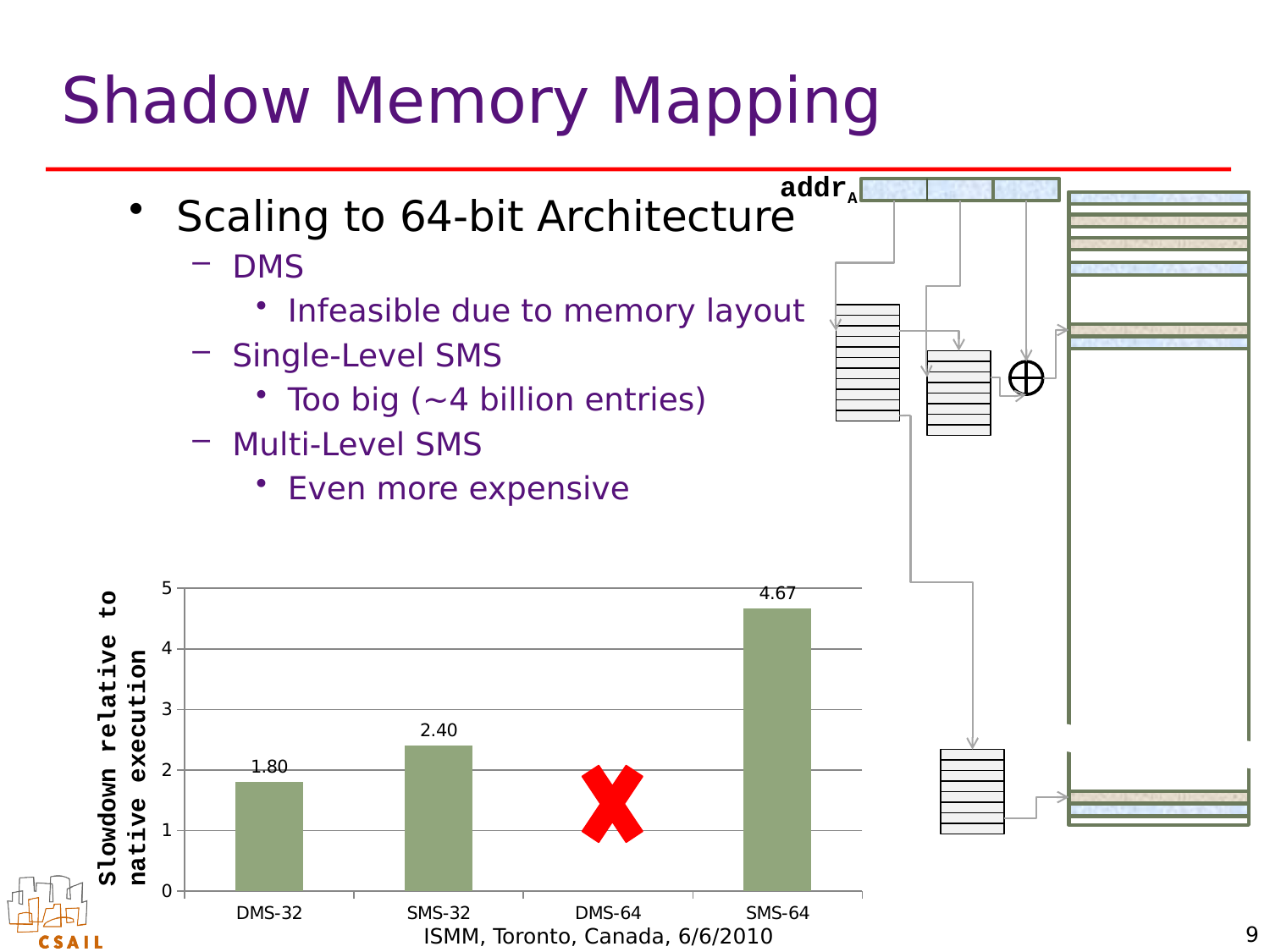

# Shadow Memory Mapping
addrA

Scaling to 64-bit Architecture
DMS
Infeasible due to memory layout
Single-Level SMS
Too big (~4 billion entries)
Multi-Level SMS
Even more expensive

### Chart

| Category |  |
|---|---|
| DMS-32 | 1.8 |
| SMS-32 | 2.4 |
| DMS-64 | None |
| SMS-64 | 4.67 |
Slowdown relative to native execution

9

ISMM, Toronto, Canada, 6/6/2010